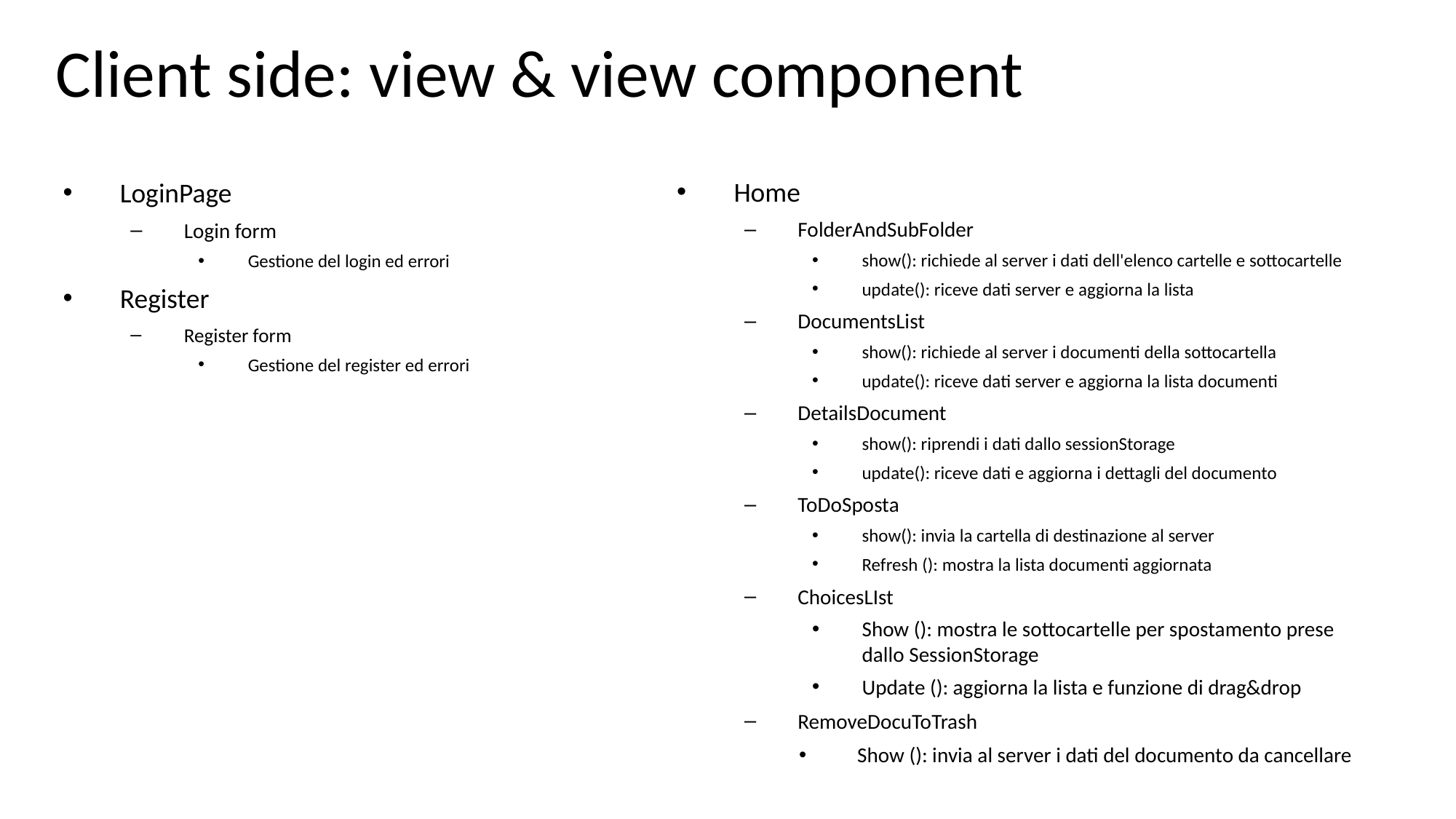

# Client side: view & view component
LoginPage
Login form
Gestione del login ed errori
Register
Register form
Gestione del register ed errori

Home
FolderAndSubFolder
show(): richiede al server i dati dell'elenco cartelle e sottocartelle
update(): riceve dati server e aggiorna la lista
DocumentsList
show(): richiede al server i documenti della sottocartella
update(): riceve dati server e aggiorna la lista documenti
DetailsDocument
show(): riprendi i dati dallo sessionStorage
update(): riceve dati e aggiorna i dettagli del documento
ToDoSposta
show(): invia la cartella di destinazione al server
Refresh (): mostra la lista documenti aggiornata
ChoicesLIst
Show (): mostra le sottocartelle per spostamento prese dallo SessionStorage
Update (): aggiorna la lista e funzione di drag&drop
RemoveDocuToTrash
 Show (): invia al server i dati del documento da cancellare